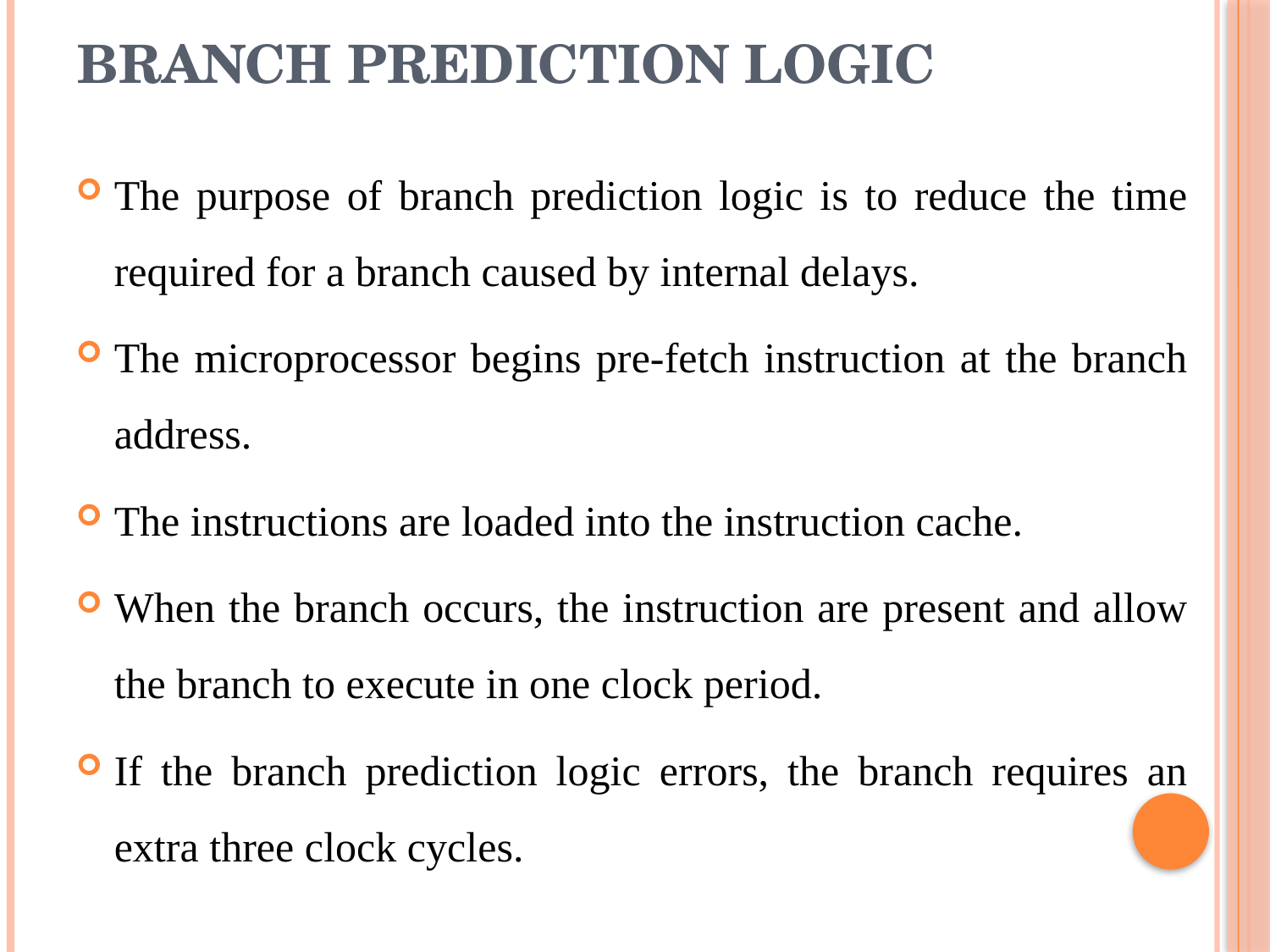

# Branch Prediction Logic
The purpose of branch prediction logic is to reduce the time required for a branch caused by internal delays.
The microprocessor begins pre-fetch instruction at the branch address.
The instructions are loaded into the instruction cache.
When the branch occurs, the instruction are present and allow the branch to execute in one clock period.
If the branch prediction logic errors, the branch requires an extra three clock cycles.